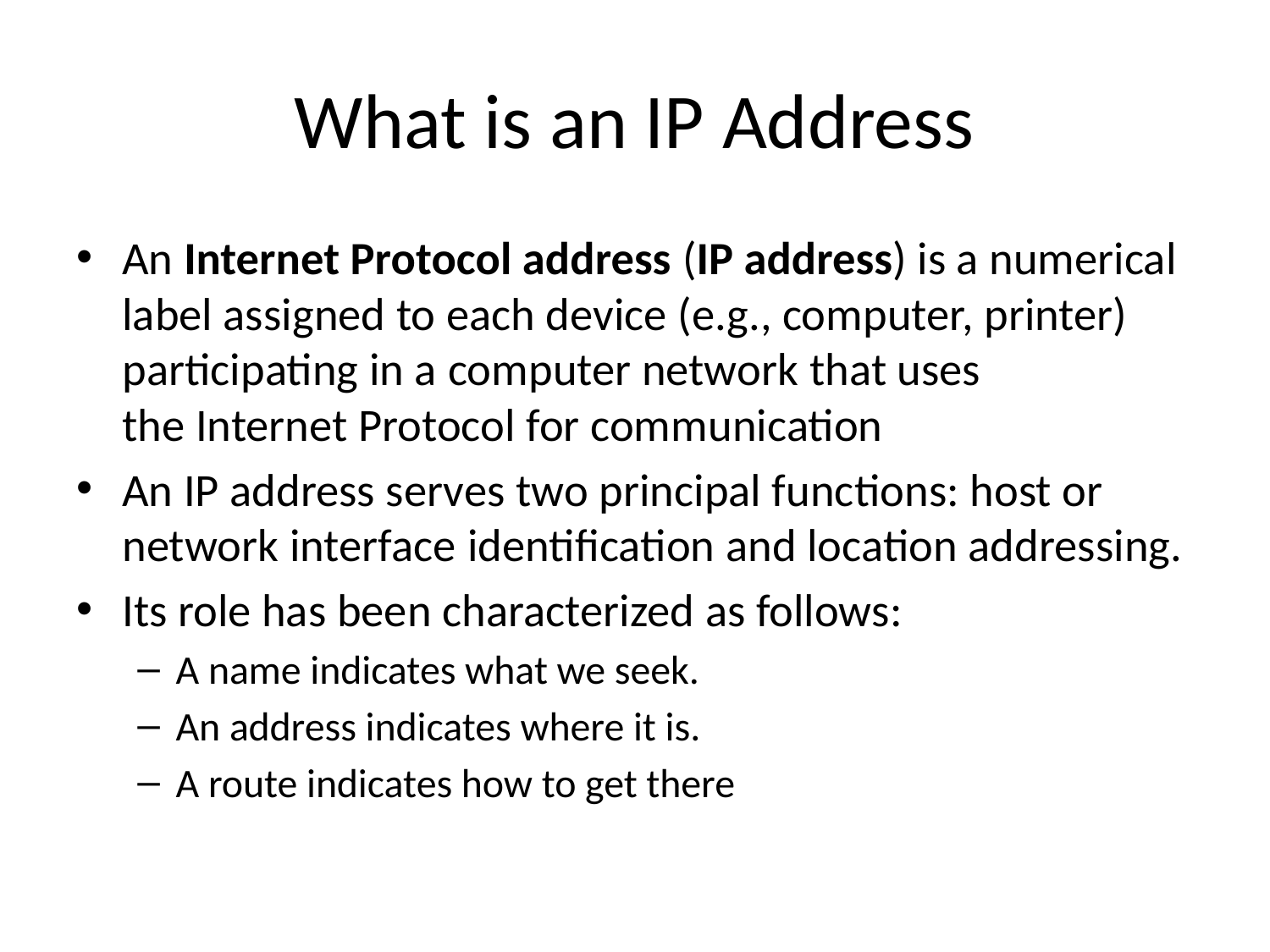

# What is an IP Address
An Internet Protocol address (IP address) is a numerical label assigned to each device (e.g., computer, printer) participating in a computer network that uses the Internet Protocol for communication
An IP address serves two principal functions: host or network interface identification and location addressing.
Its role has been characterized as follows:
A name indicates what we seek.
An address indicates where it is.
A route indicates how to get there